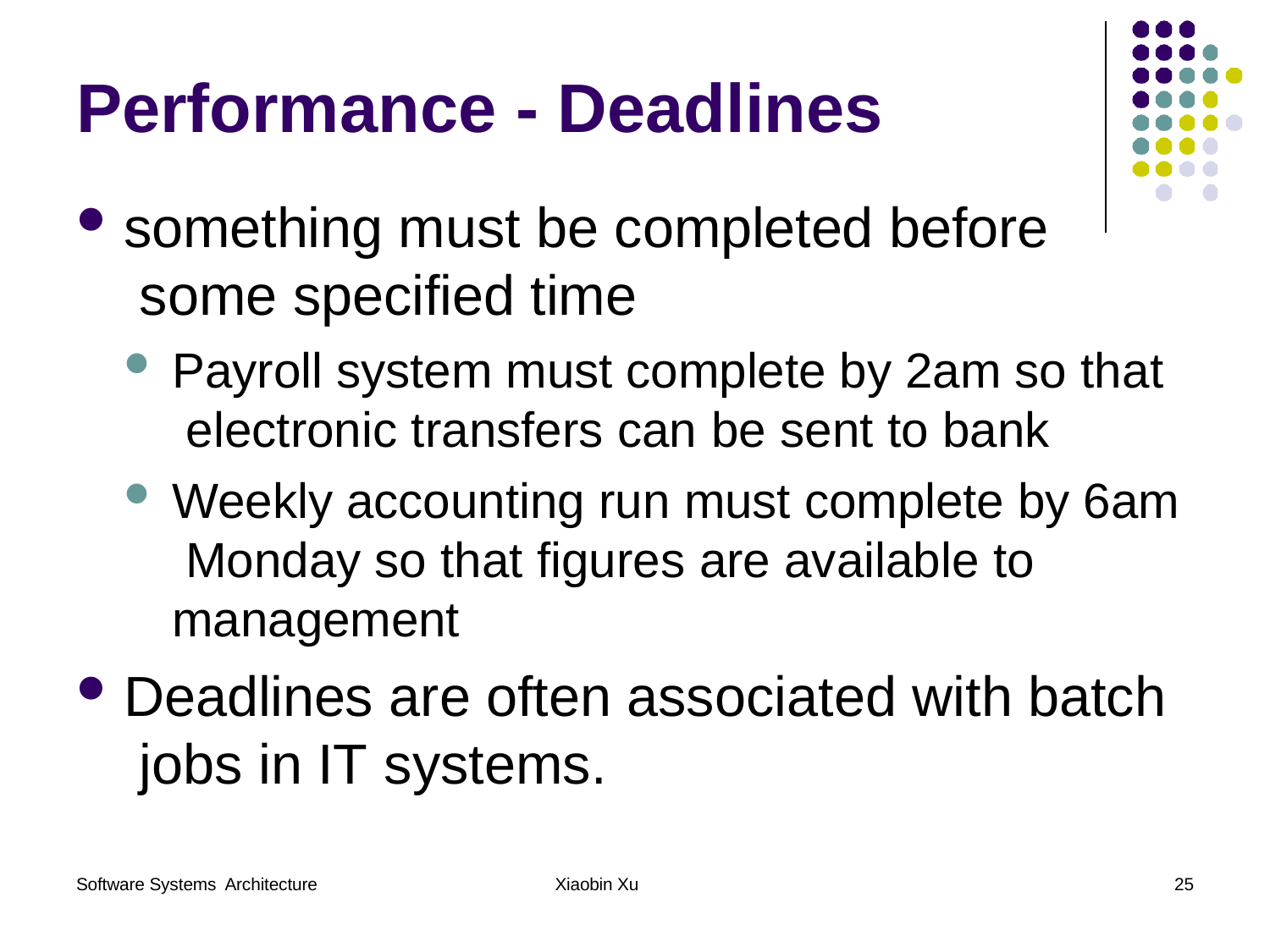

# Performance - Deadlines
something must be completed before  some specified time
Payroll system must complete by 2am so that  electronic transfers can be sent to bank
Weekly accounting run must complete by 6am  Monday so that figures are available to  management
Deadlines are often associated with batch  jobs in IT systems.
Software Systems  Architecture
Xiaobin Xu
25